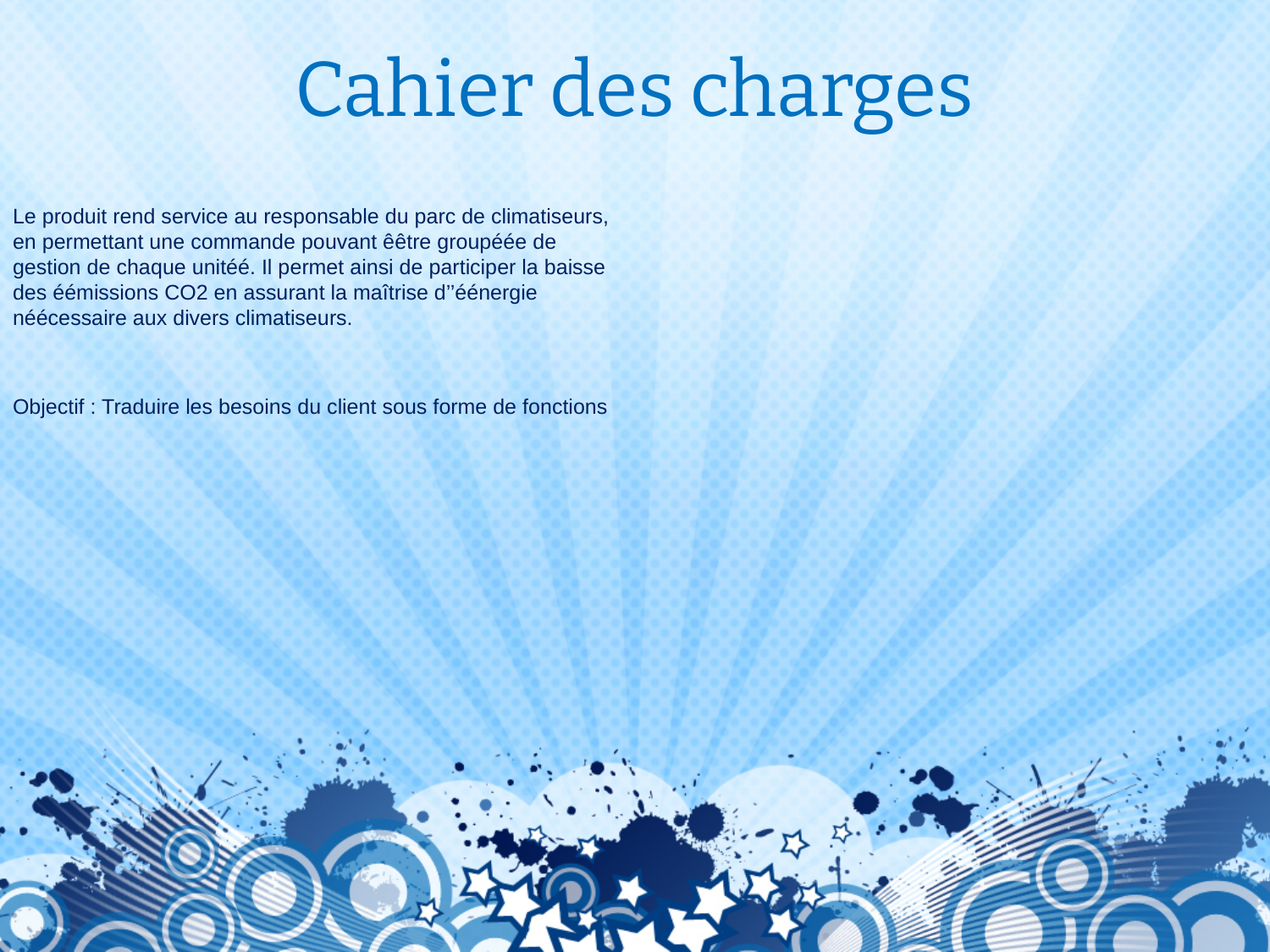

# Cahier des charges
Le produit rend service au responsable du parc de climatiseurs, en permettant une commande pouvant êêtre groupéée de gestion de chaque unitéé. Il permet ainsi de participer la baisse des éémissions CO2 en assurant la maîtrise d’’éénergie néécessaire aux divers climatiseurs.

Objectif : Traduire les besoins du client sous forme de fonctions